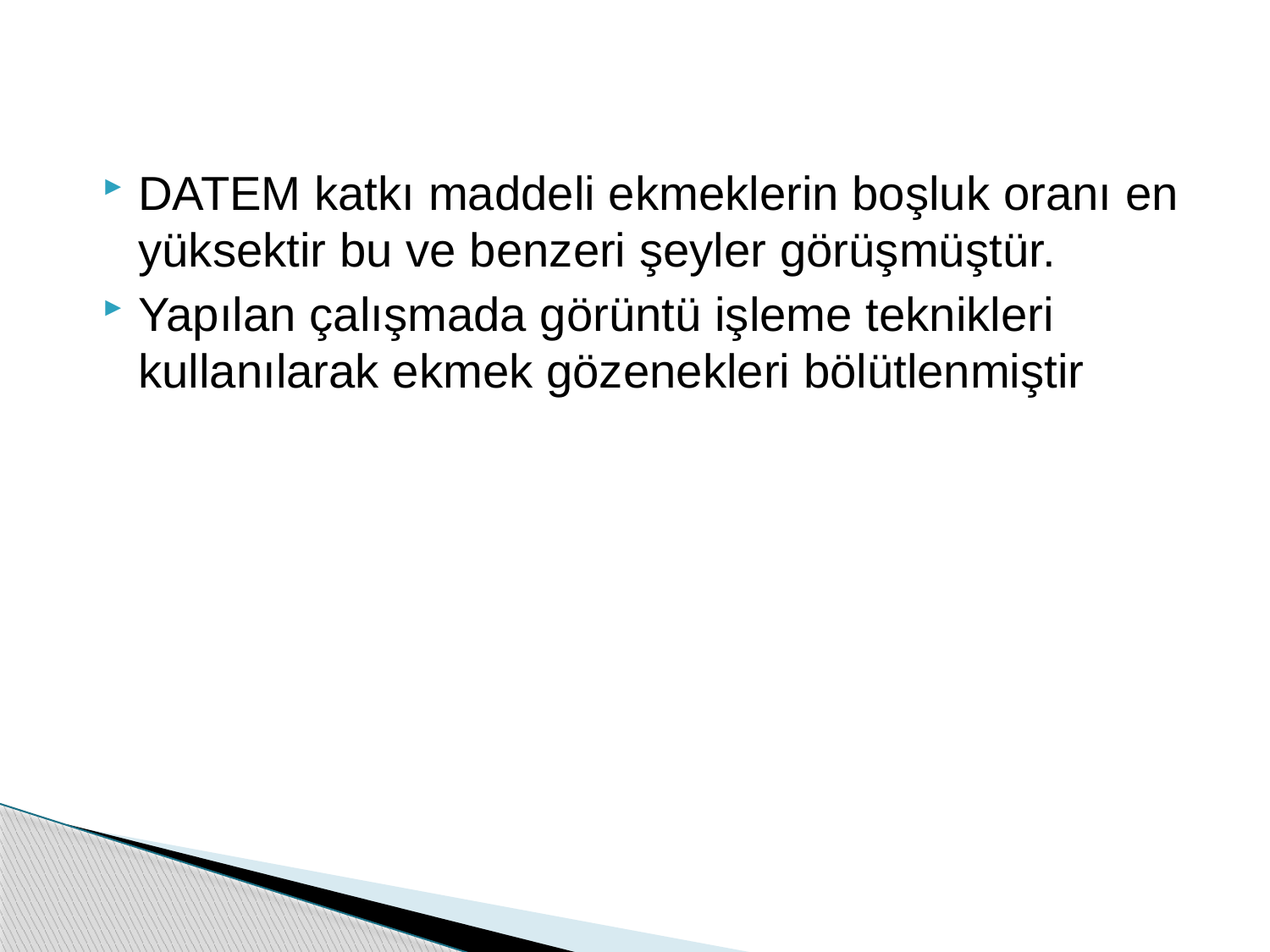

DATEM katkı maddeli ekmeklerin boşluk oranı en yüksektir bu ve benzeri şeyler görüşmüştür.
Yapılan çalışmada görüntü işleme teknikleri kullanılarak ekmek gözenekleri bölütlenmiştir